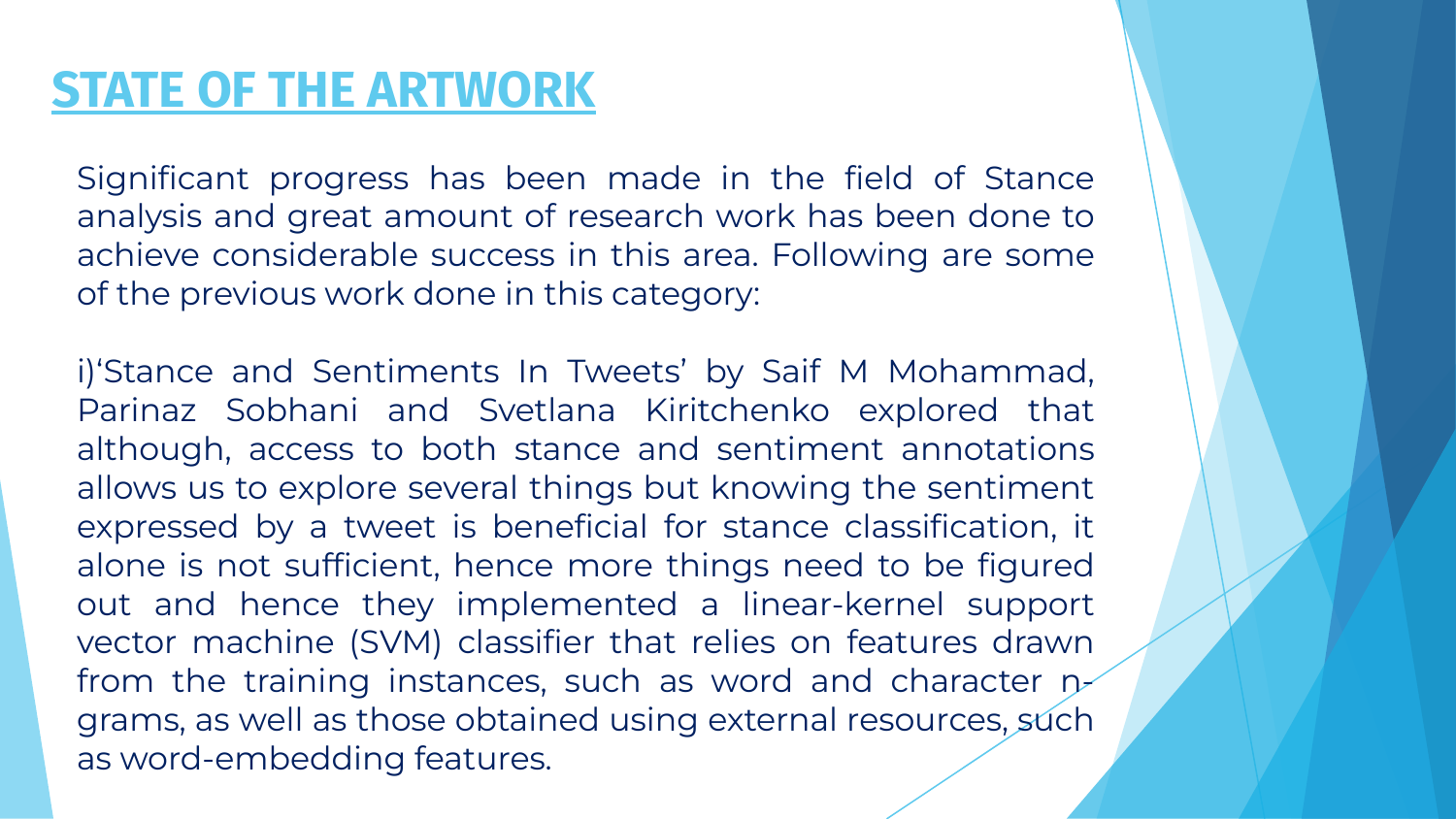

# STATE OF THE ARTWORK
Significant progress has been made in the field of Stance analysis and great amount of research work has been done to achieve considerable success in this area. Following are some of the previous work done in this category:

i)‘Stance and Sentiments In Tweets’ by Saif M Mohammad, Parinaz Sobhani and Svetlana Kiritchenko explored that although, access to both stance and sentiment annotations allows us to explore several things but knowing the sentiment expressed by a tweet is beneficial for stance classification, it alone is not sufficient, hence more things need to be figured out and hence they implemented a linear-kernel support vector machine (SVM) classifier that relies on features drawn from the training instances, such as word and character n-grams, as well as those obtained using external resources, such as word-embedding features.